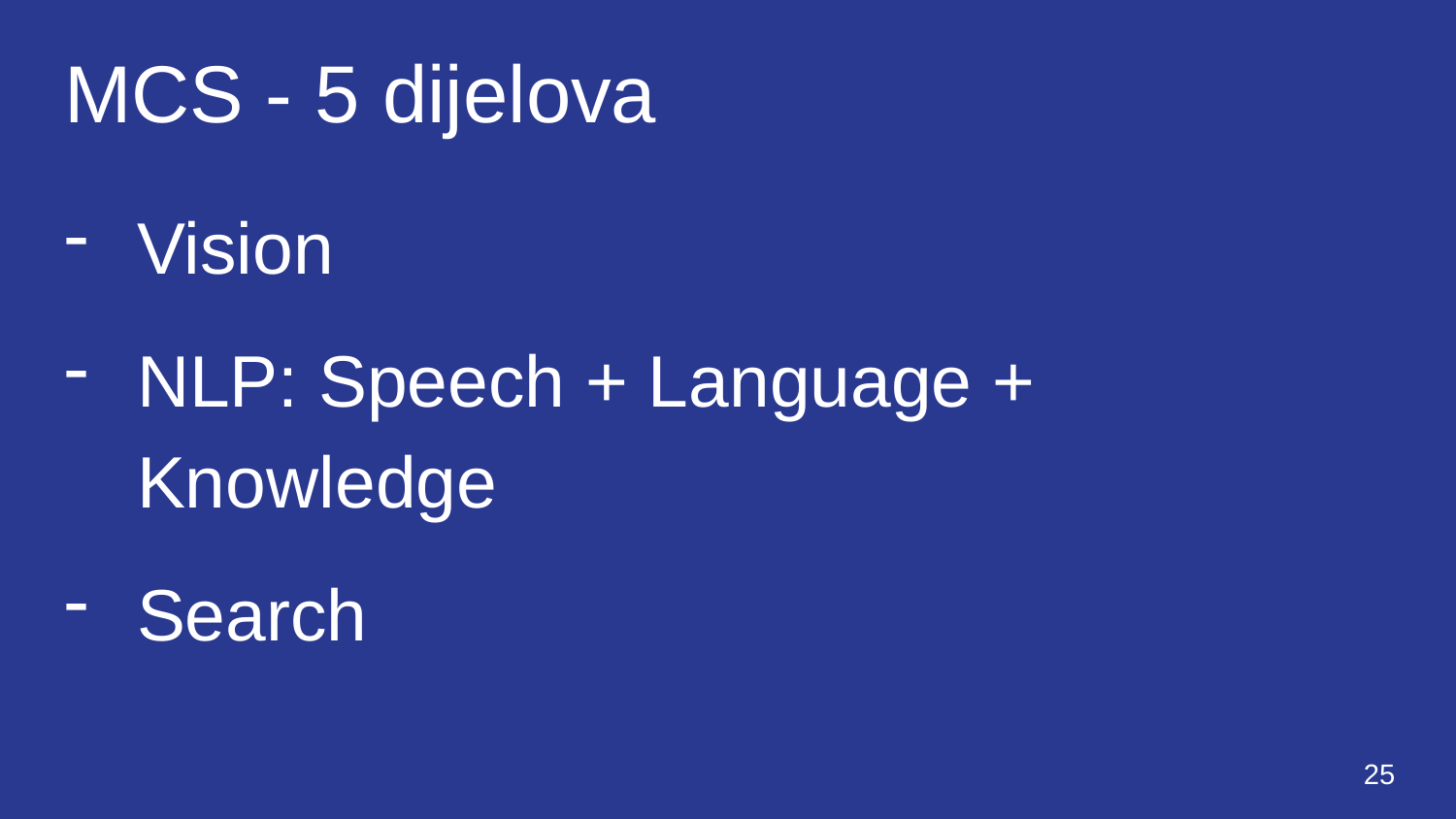

# MCS - 5 dijelova

Vision
NLP: Speech + Language + Knowledge
Search
25